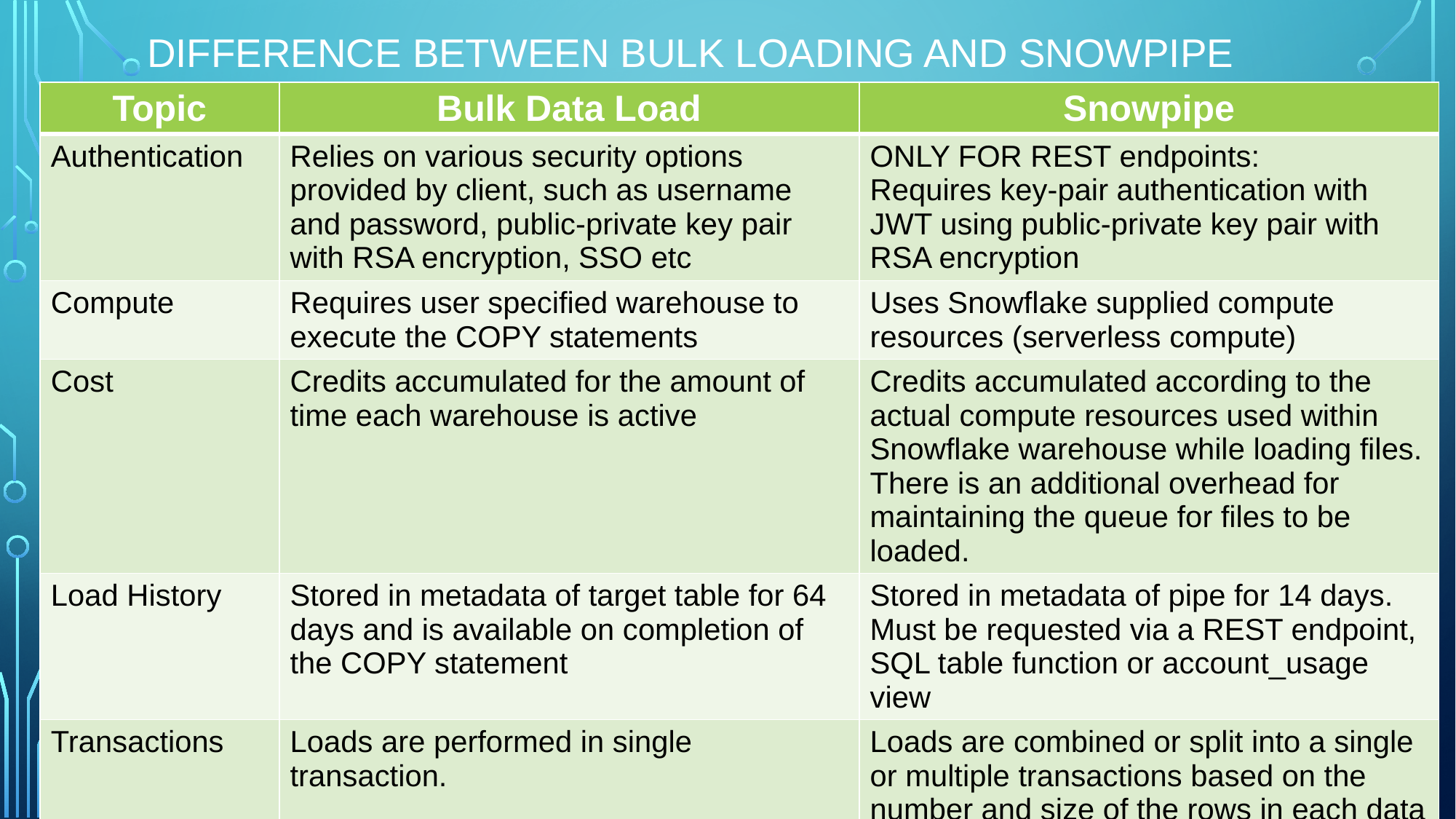

Difference between bulk loading and snowpipe
| Topic | Bulk Data Load | Snowpipe |
| --- | --- | --- |
| Authentication | Relies on various security options provided by client, such as username and password, public-private key pair with RSA encryption, SSO etc | ONLY FOR REST endpoints: Requires key-pair authentication with JWT using public-private key pair with RSA encryption |
| Compute | Requires user specified warehouse to execute the COPY statements | Uses Snowflake supplied compute resources (serverless compute) |
| Cost | Credits accumulated for the amount of time each warehouse is active | Credits accumulated according to the actual compute resources used within Snowflake warehouse while loading files. There is an additional overhead for maintaining the queue for files to be loaded. |
| Load History | Stored in metadata of target table for 64 days and is available on completion of the COPY statement | Stored in metadata of pipe for 14 days. Must be requested via a REST endpoint, SQL table function or account\_usage view |
| Transactions | Loads are performed in single transaction. | Loads are combined or split into a single or multiple transactions based on the number and size of the rows in each data file. |